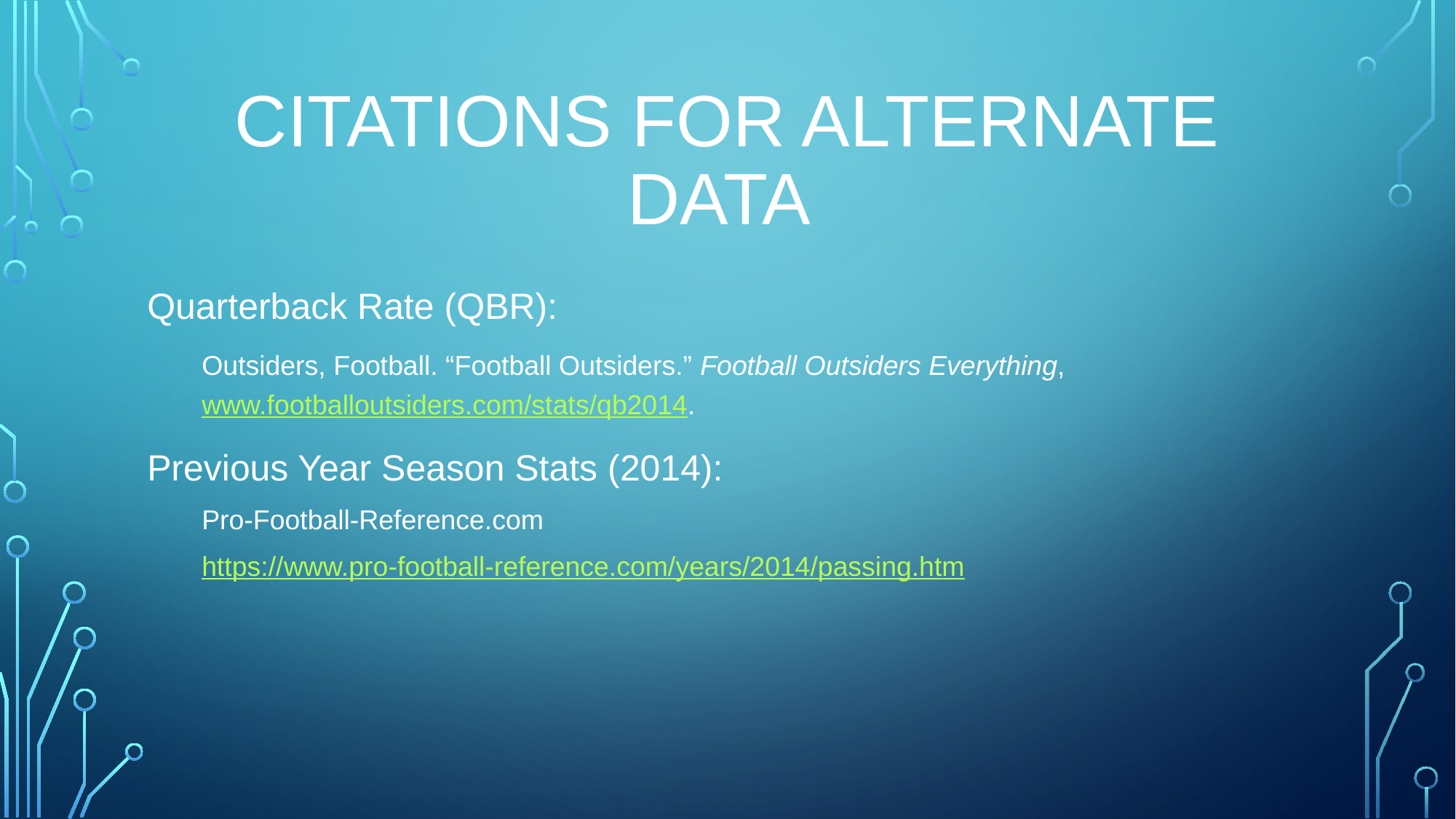

# Citations for alternate data
Quarterback Rate (QBR):
Outsiders, Football. “Football Outsiders.” Football Outsiders Everything, www.footballoutsiders.com/stats/qb2014.
Previous Year Season Stats (2014):
Pro-Football-Reference.com
https://www.pro-football-reference.com/years/2014/passing.htm